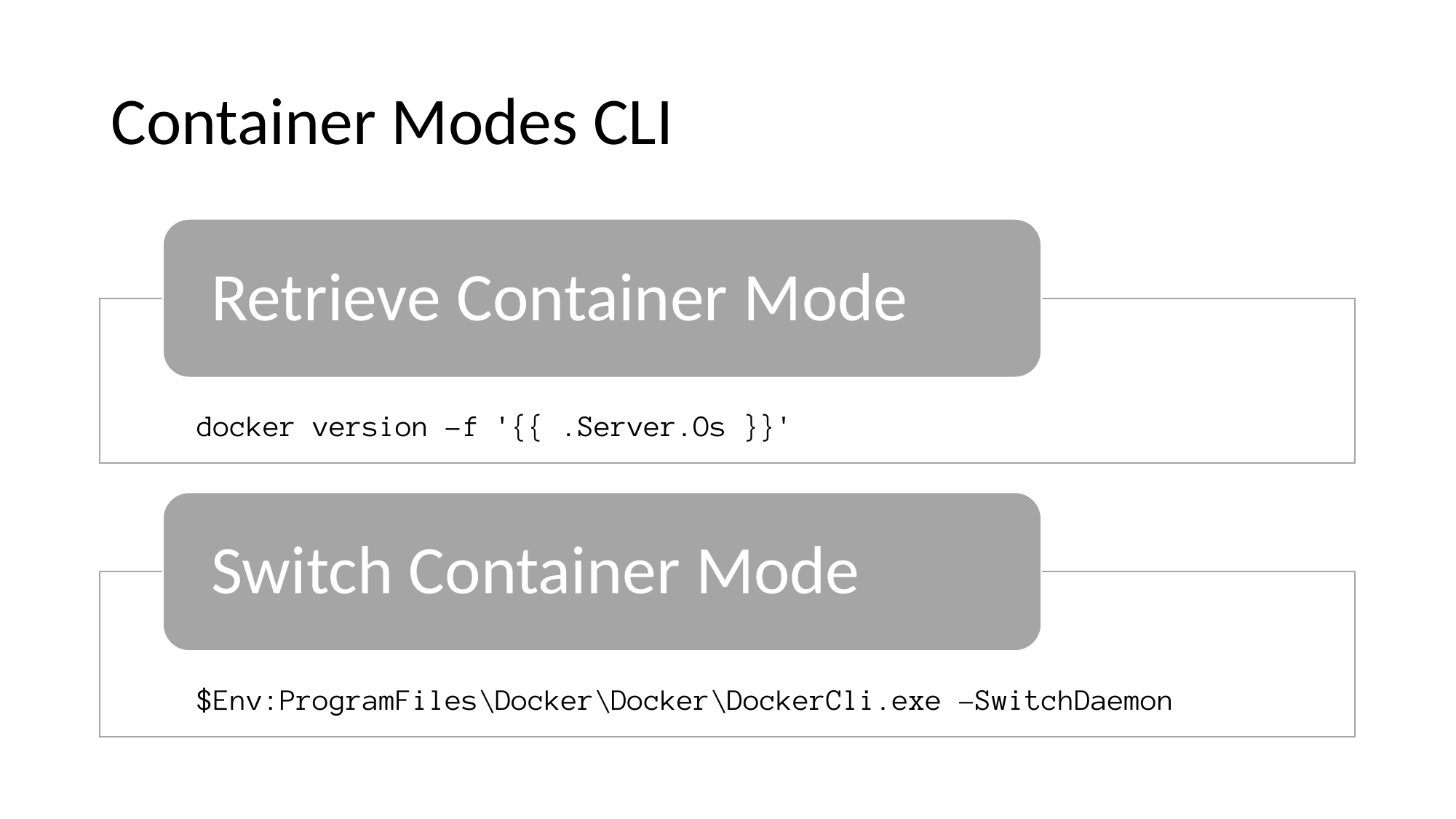

# Container Modes CLI
docker version -f '{{ .Server.Os }}'
Retrieve Container Mode
$Env:ProgramFiles\Docker\Docker\DockerCli.exe –SwitchDaemon
Switch Container Mode